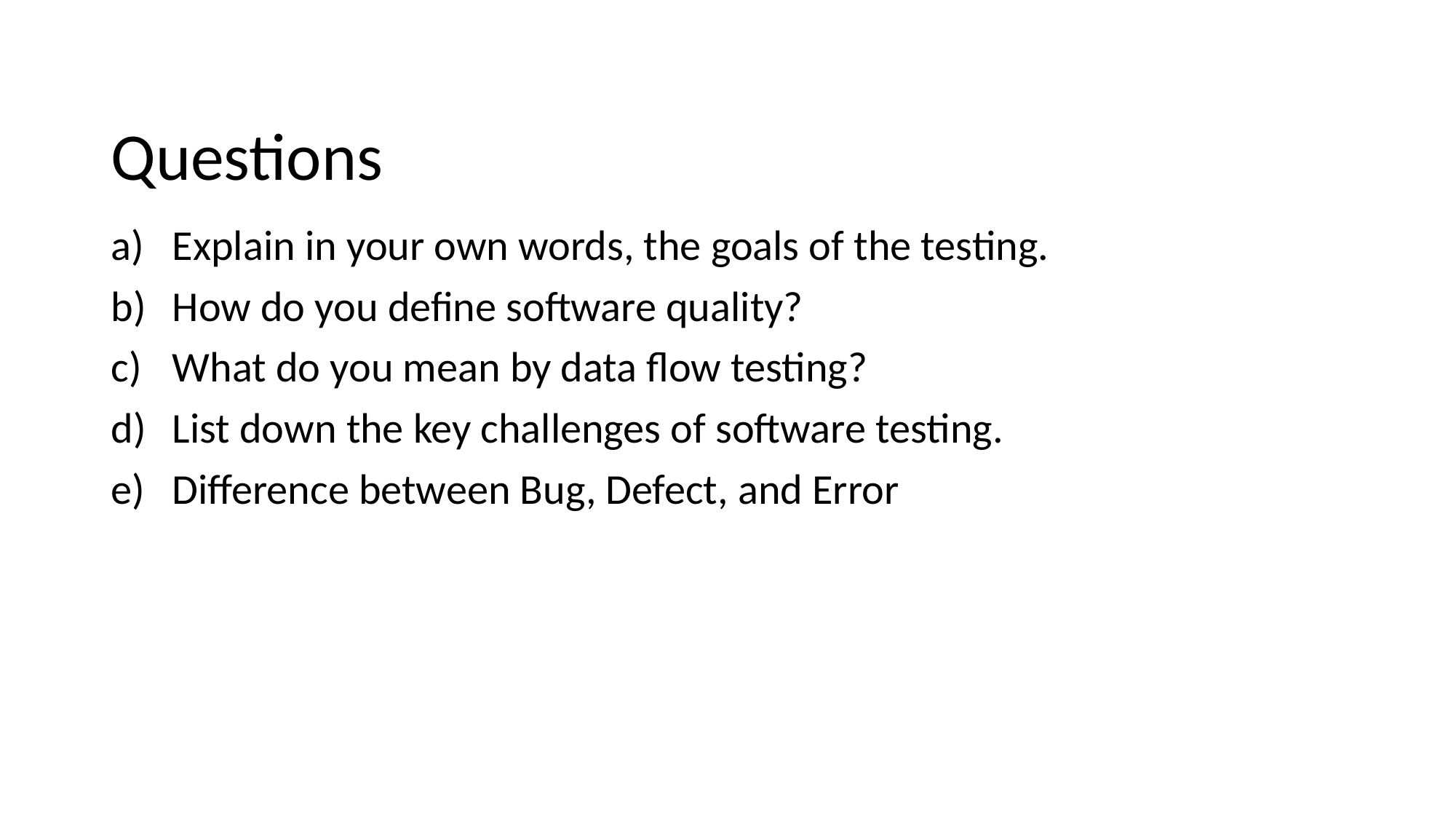

# Questions
Explain in your own words, the goals of the testing.
How do you define software quality?
What do you mean by data flow testing?
List down the key challenges of software testing.
Difference between Bug, Defect, and Error